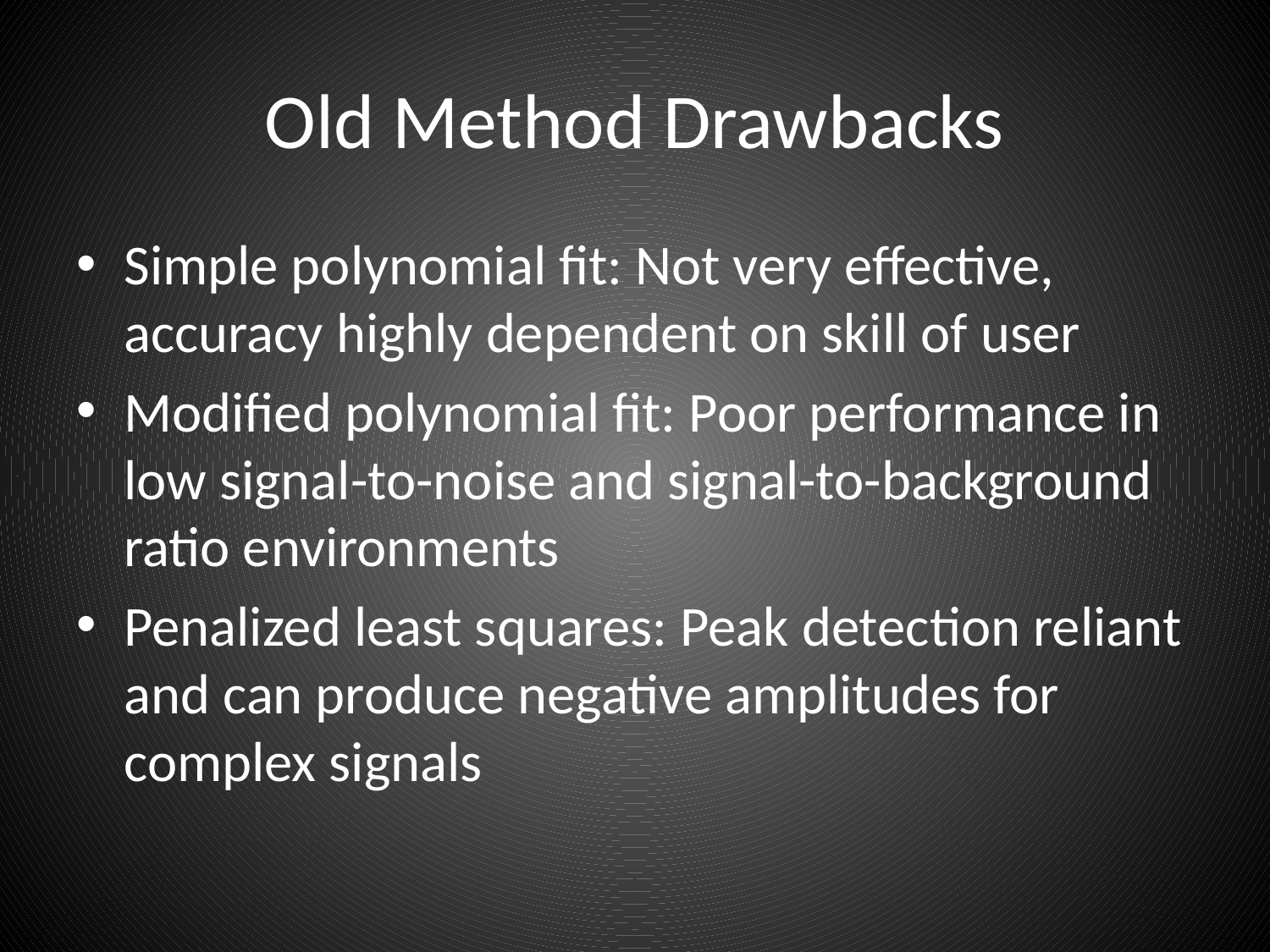

# Old Method Drawbacks
Simple polynomial fit: Not very effective, accuracy highly dependent on skill of user
Modified polynomial fit: Poor performance in low signal-to-noise and signal-to-background ratio environments
Penalized least squares: Peak detection reliant and can produce negative amplitudes for complex signals